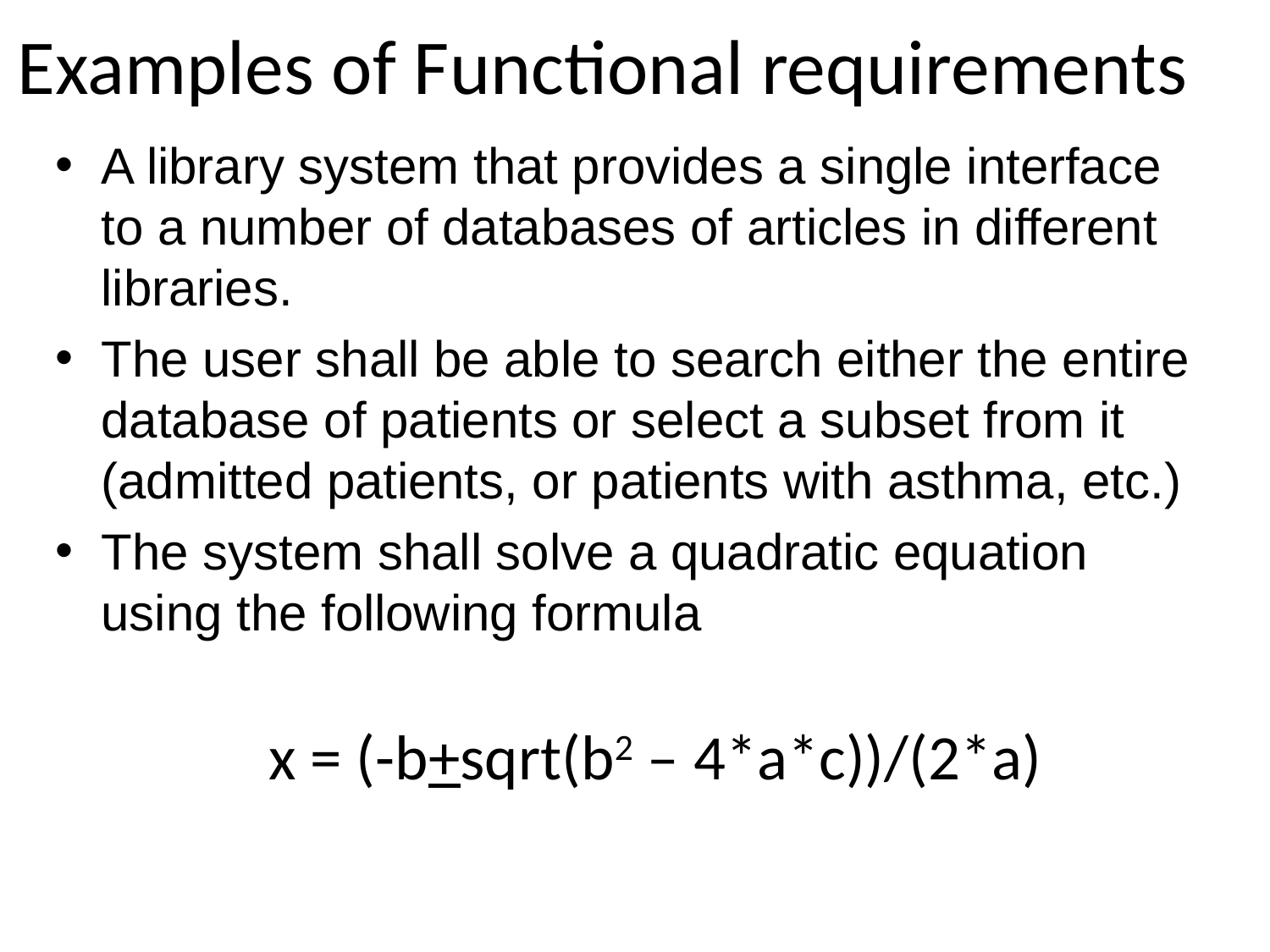

# Examples of Functional requirements
A library system that provides a single interface to a number of databases of articles in different libraries.
The user shall be able to search either the entire database of patients or select a subset from it (admitted patients, or patients with asthma, etc.)
The system shall solve a quadratic equation using the following formula

x = (-b+sqrt(b2 – 4*a*c))/(2*a)